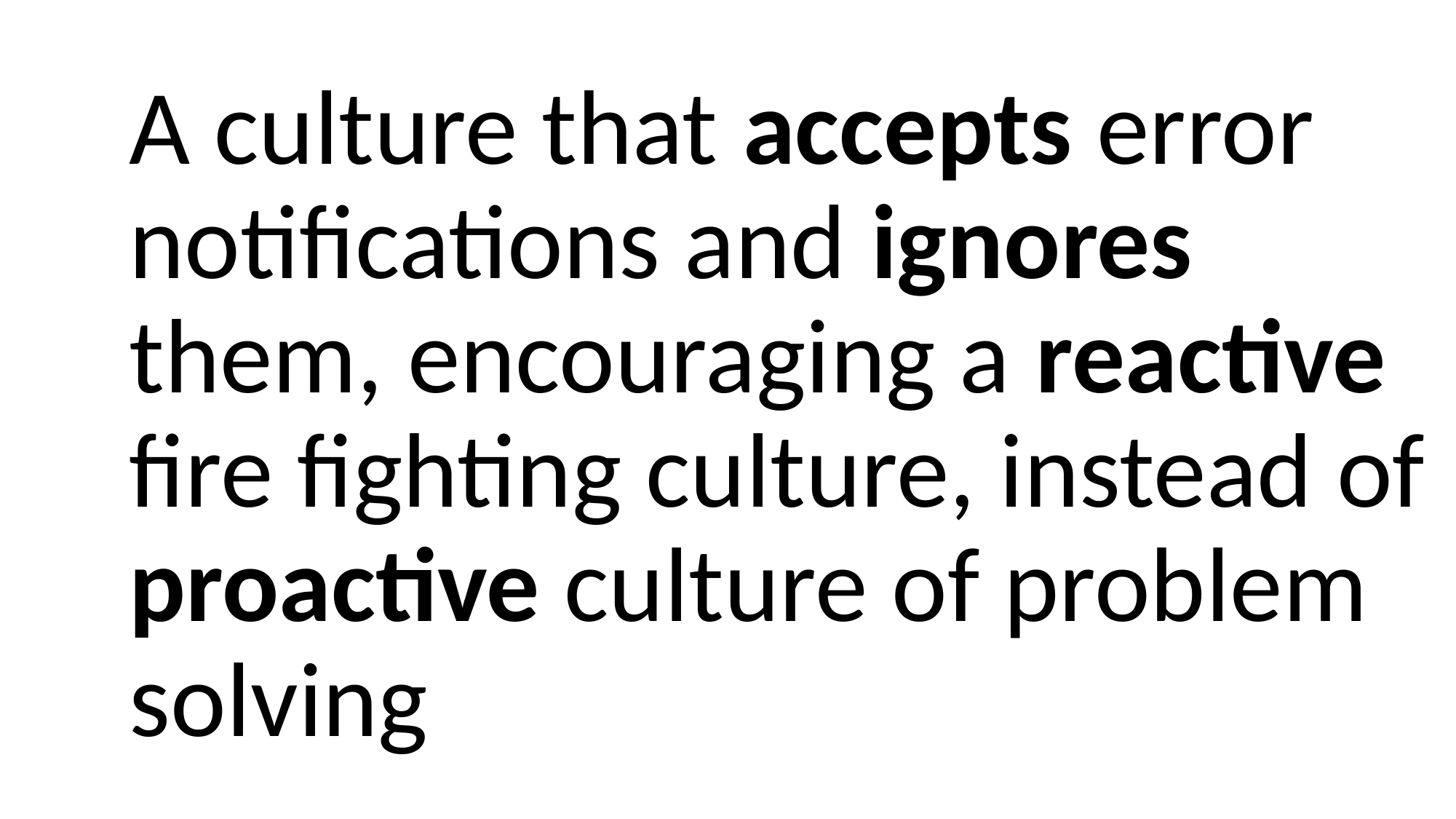

A culture that accepts error notifications and ignores them, encouraging a reactive fire fighting culture, instead of proactive culture of problem solving